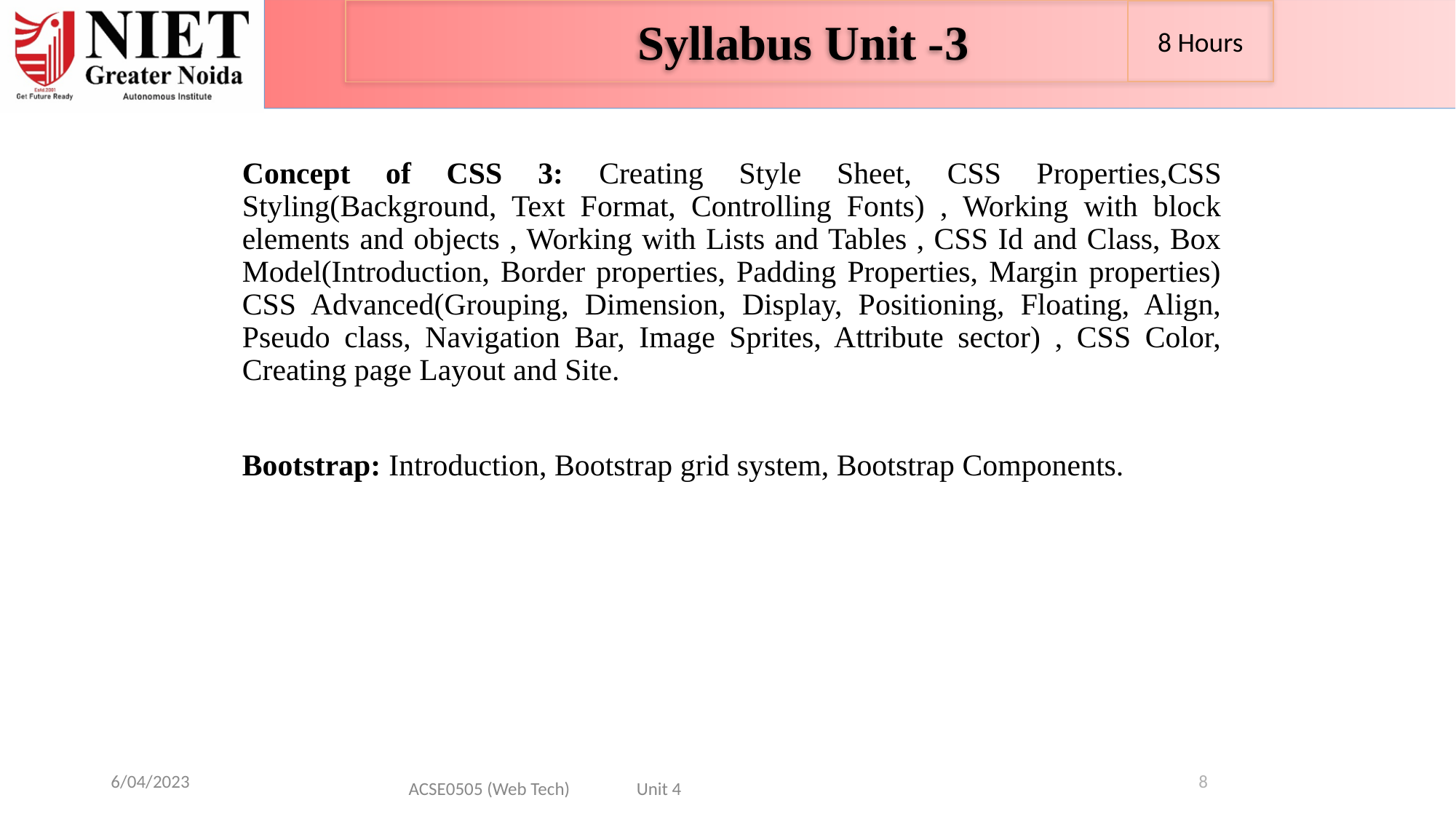

Syllabus Unit -3
8 Hours
Concept of CSS 3: Creating Style Sheet, CSS Properties,CSS Styling(Background, Text Format, Controlling Fonts) , Working with block elements and objects , Working with Lists and Tables , CSS Id and Class, Box Model(Introduction, Border properties, Padding Properties, Margin properties) CSS Advanced(Grouping, Dimension, Display, Positioning, Floating, Align, Pseudo class, Navigation Bar, Image Sprites, Attribute sector) , CSS Color, Creating page Layout and Site.

Bootstrap: Introduction, Bootstrap grid system, Bootstrap Components.

6/04/2023
8
ACSE0505 (Web Tech)                Unit 4